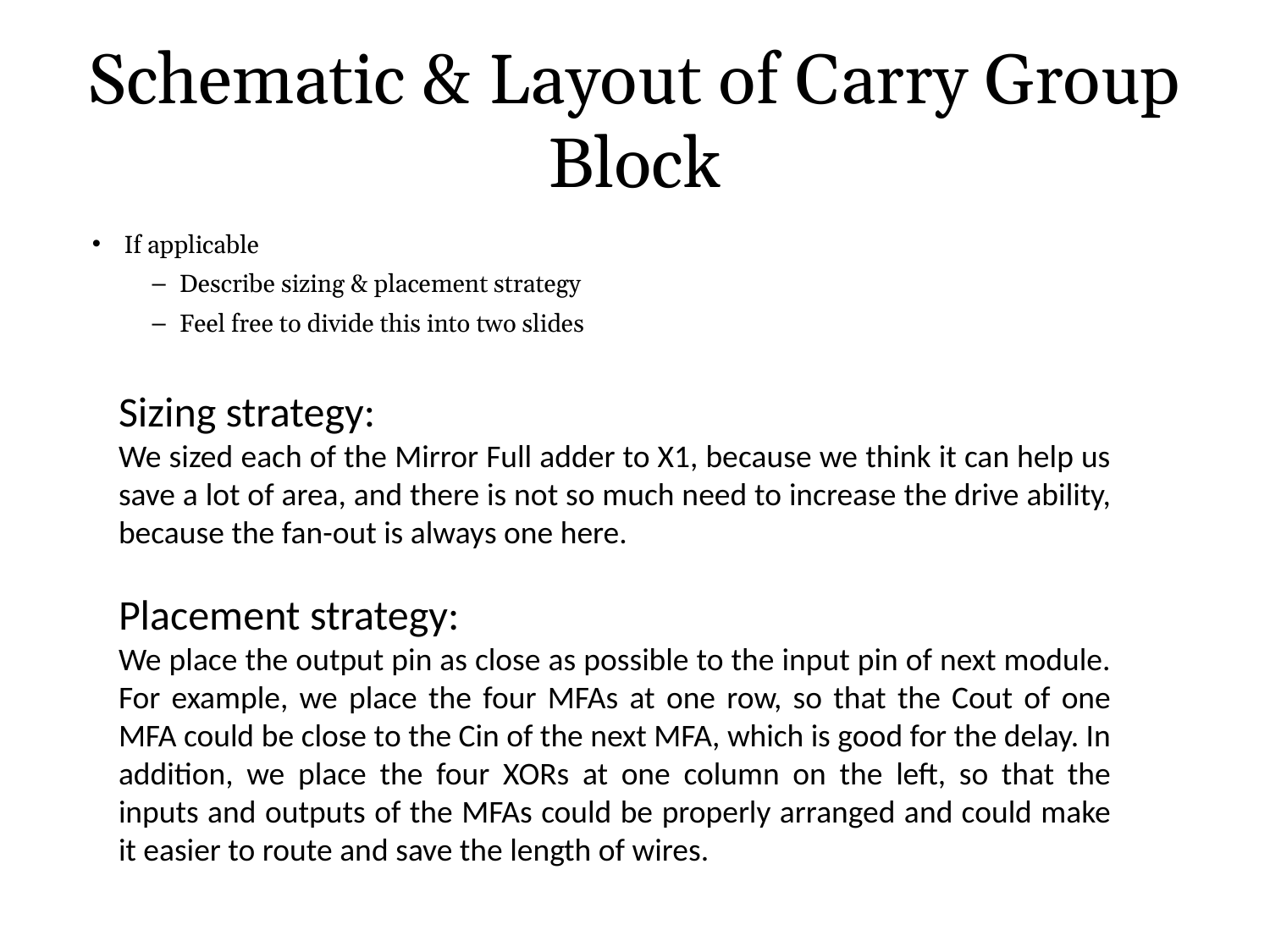

# Schematic & Layout of Carry Group Block
If applicable
Describe sizing & placement strategy
Feel free to divide this into two slides

Sizing strategy:
We sized each of the Mirror Full adder to X1, because we think it can help us save a lot of area, and there is not so much need to increase the drive ability, because the fan-out is always one here.

Placement strategy:
We place the output pin as close as possible to the input pin of next module. For example, we place the four MFAs at one row, so that the Cout of one MFA could be close to the Cin of the next MFA, which is good for the delay. In addition, we place the four XORs at one column on the left, so that the inputs and outputs of the MFAs could be properly arranged and could make it easier to route and save the length of wires.